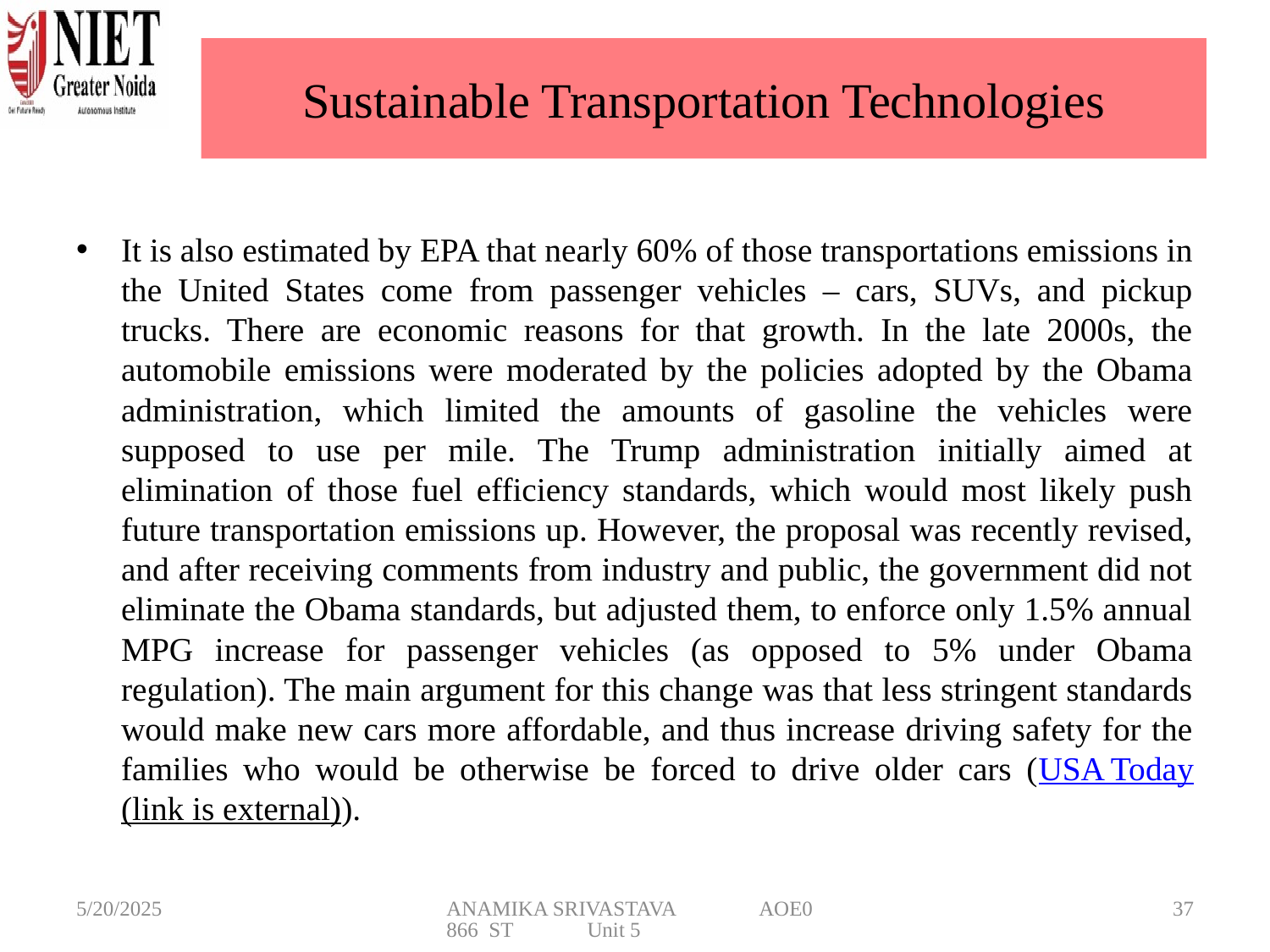

# Sustainable Transportation Technologies
It is also estimated by EPA that nearly 60% of those transportations emissions in the United States come from passenger vehicles – cars, SUVs, and pickup trucks. There are economic reasons for that growth. In the late 2000s, the automobile emissions were moderated by the policies adopted by the Obama administration, which limited the amounts of gasoline the vehicles were supposed to use per mile. The Trump administration initially aimed at elimination of those fuel efficiency standards, which would most likely push future transportation emissions up. However, the proposal was recently revised, and after receiving comments from industry and public, the government did not eliminate the Obama standards, but adjusted them, to enforce only 1.5% annual MPG increase for passenger vehicles (as opposed to 5% under Obama regulation). The main argument for this change was that less stringent standards would make new cars more affordable, and thus increase driving safety for the families who would be otherwise be forced to drive older cars (USA Today(link is external)).
5/20/2025
ANAMIKA SRIVASTAVA                AOE0866  ST              Unit 5
37